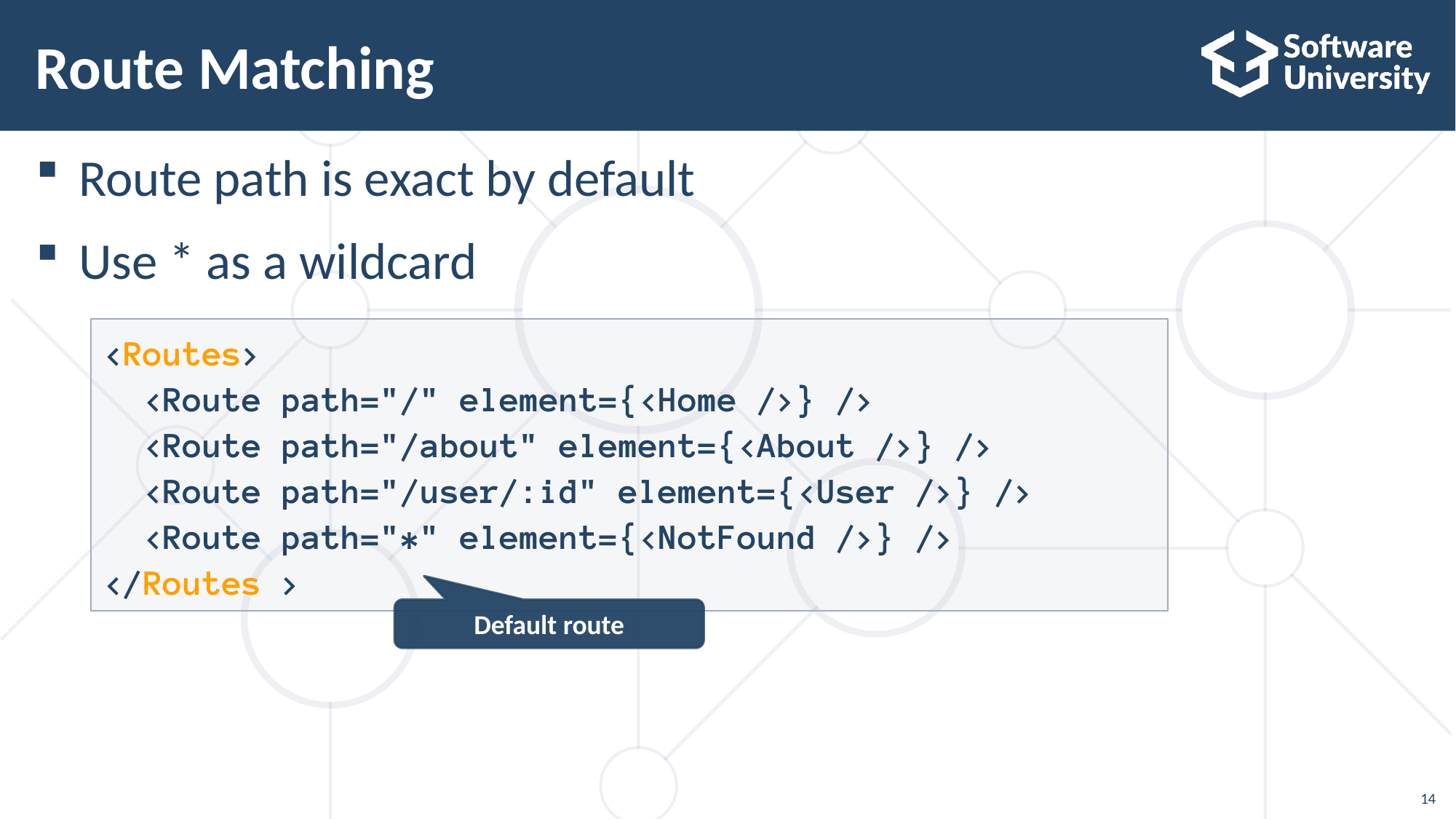

# Route Matching
Route path is exact by default
Use * as a wildcard

<Routes>
  <Route path="/" element={<Home />} />
  <Route path="/about" element={<About />} />
  <Route path="/user/:id" element={<User />} />
  <Route path="*" element={<NotFound />} />
</Routes >
Default route
14